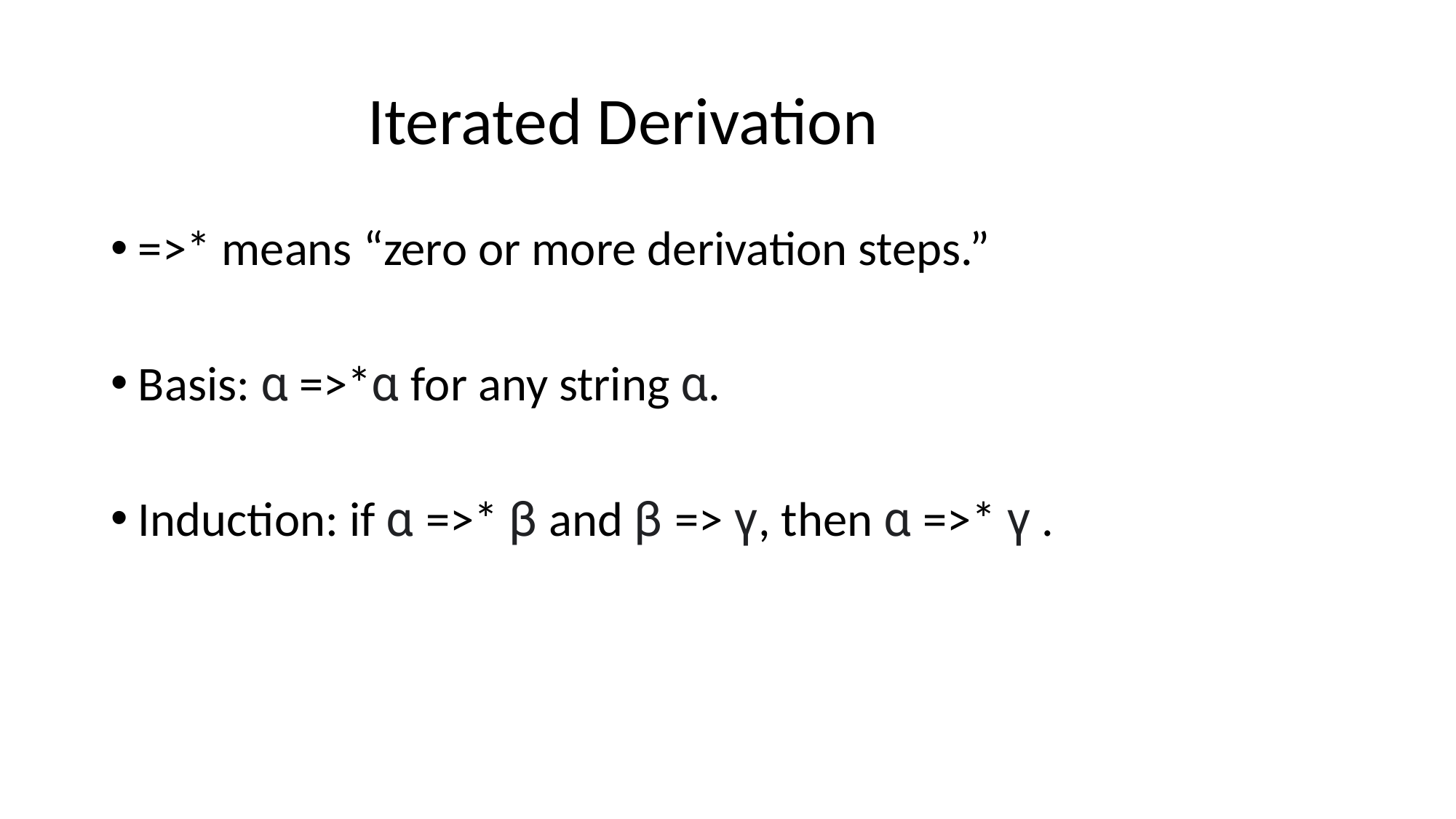

# Iterated Derivation
=>* means “zero or more derivation steps.”

Basis: α =>*α for any string α.

Induction: if α =>* β and β => γ, then α =>* γ .